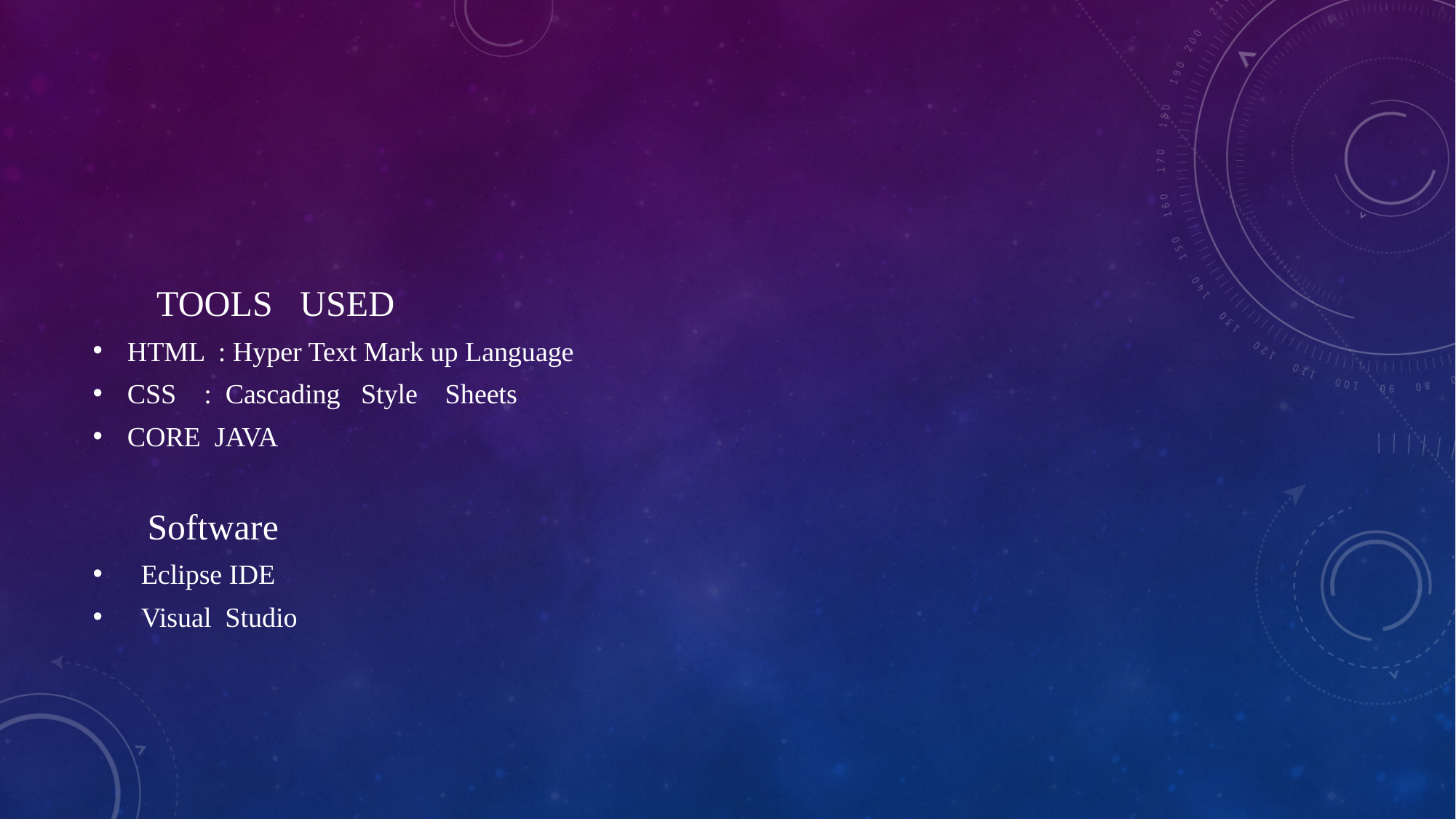

#

       TOOLS   USED
HTML  : Hyper Text Mark up Language
CSS    :  Cascading   Style    Sheets
CORE  JAVA

      Software
  Eclipse IDE
  Visual  Studio